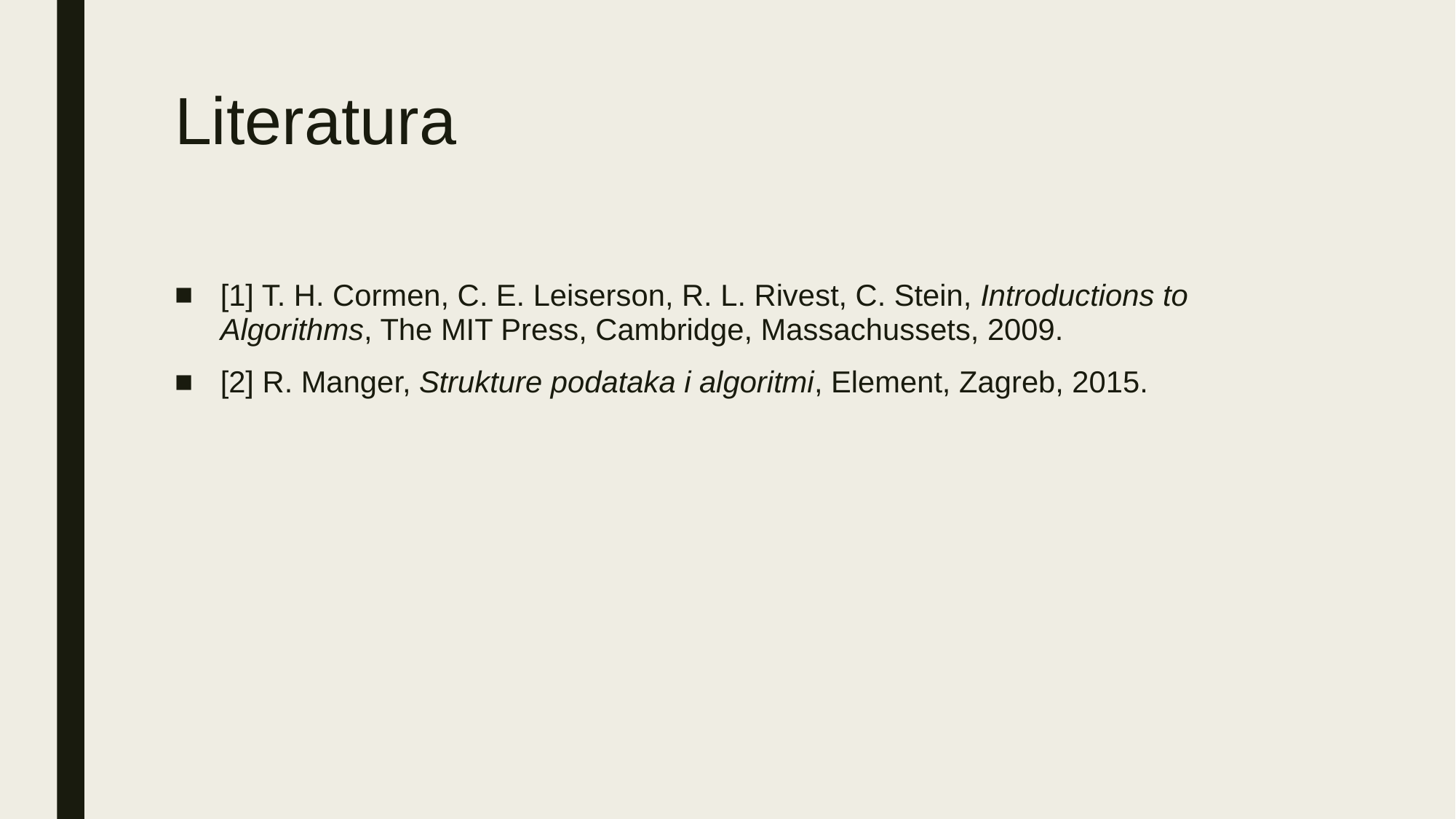

# Literatura
[1] T. H. Cormen, C. E. Leiserson, R. L. Rivest, C. Stein, Introductions to Algorithms, The MIT Press, Cambridge, Massachussets, 2009.
[2] R. Manger, Strukture podataka i algoritmi, Element, Zagreb, 2015.